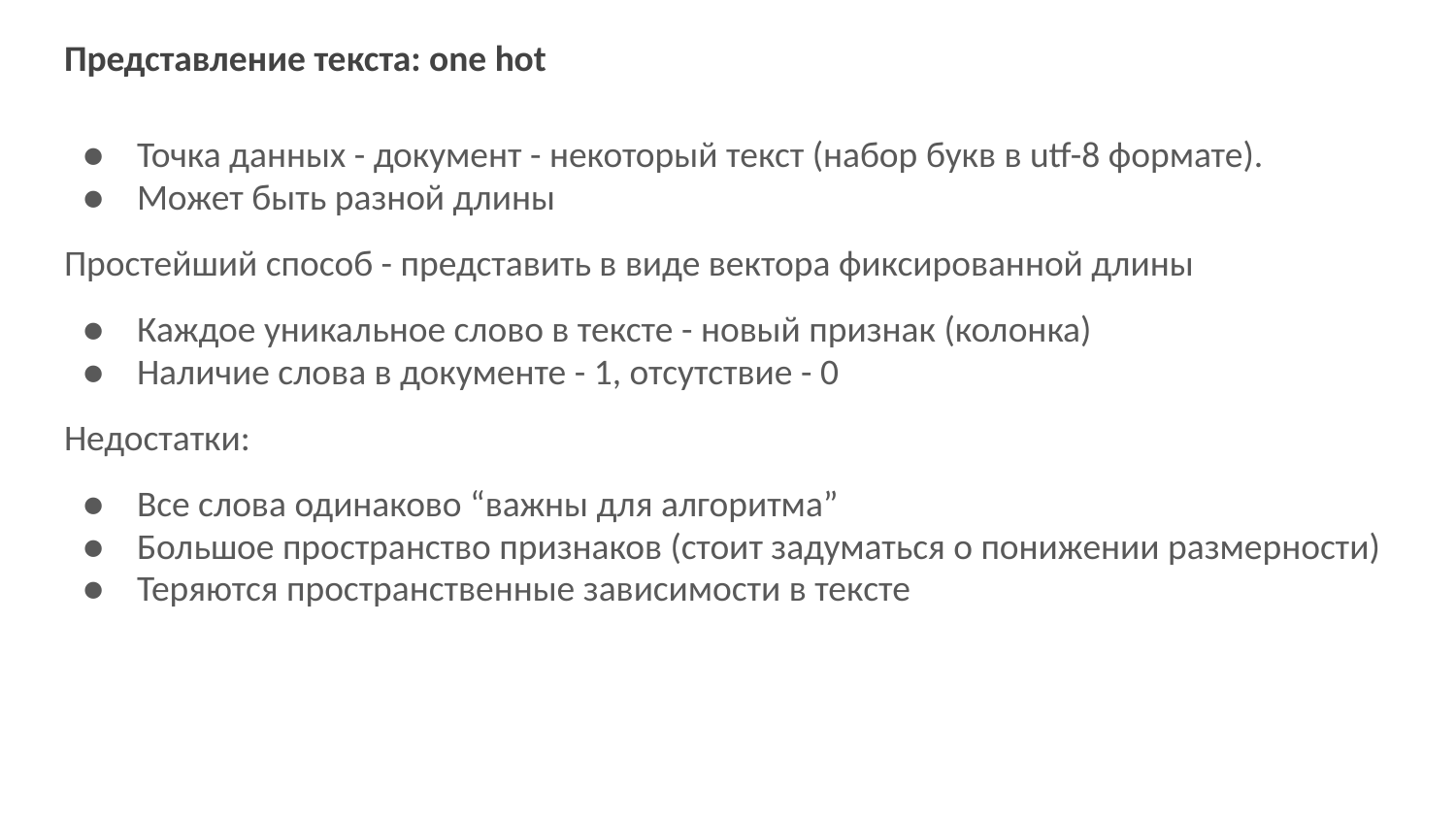

# Представление текста: one hot
Точка данных - документ - некоторый текст (набор букв в utf-8 формате).
Может быть разной длины
Простейший способ - представить в виде вектора фиксированной длины
Каждое уникальное слово в тексте - новый признак (колонка)
Наличие слова в документе - 1, отсутствие - 0
Недостатки:
Все слова одинаково “важны для алгоритма”
Большое пространство признаков (стоит задуматься о понижении размерности)
Теряются пространственные зависимости в тексте